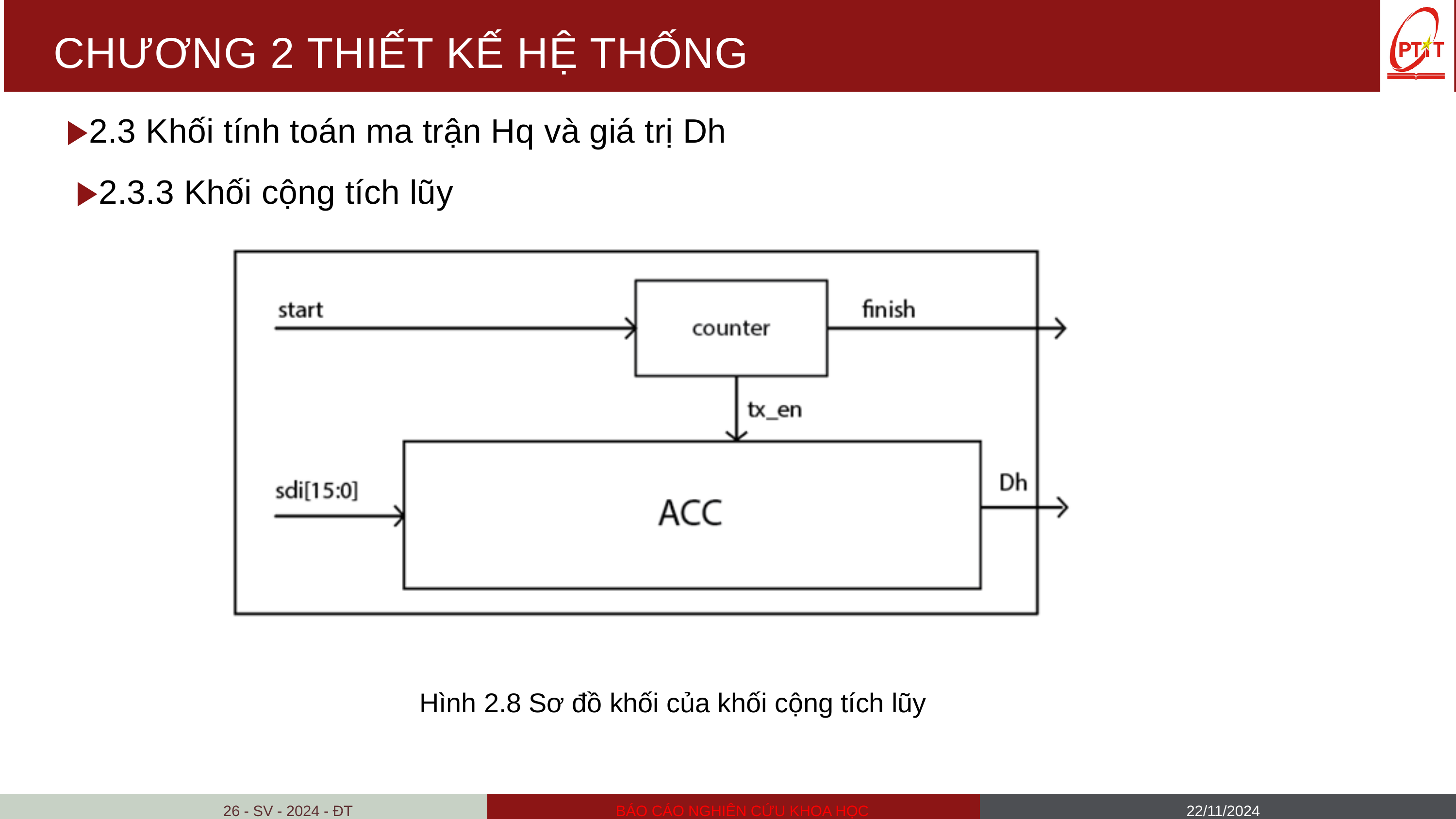

CHƯƠNG 2 THIẾT KẾ HỆ THỐNG
▶2.3 Khối tính toán ma trận Hq và giá trị Dh
 ▶2.3.3 Khối cộng tích lũy

Hình 2.8 Sơ đồ khối của khối cộng tích lũy

26 - SV - 2024 - ĐT
BÁO CÁO NGHIÊN CỨU KHOA HỌC
22/11/2024